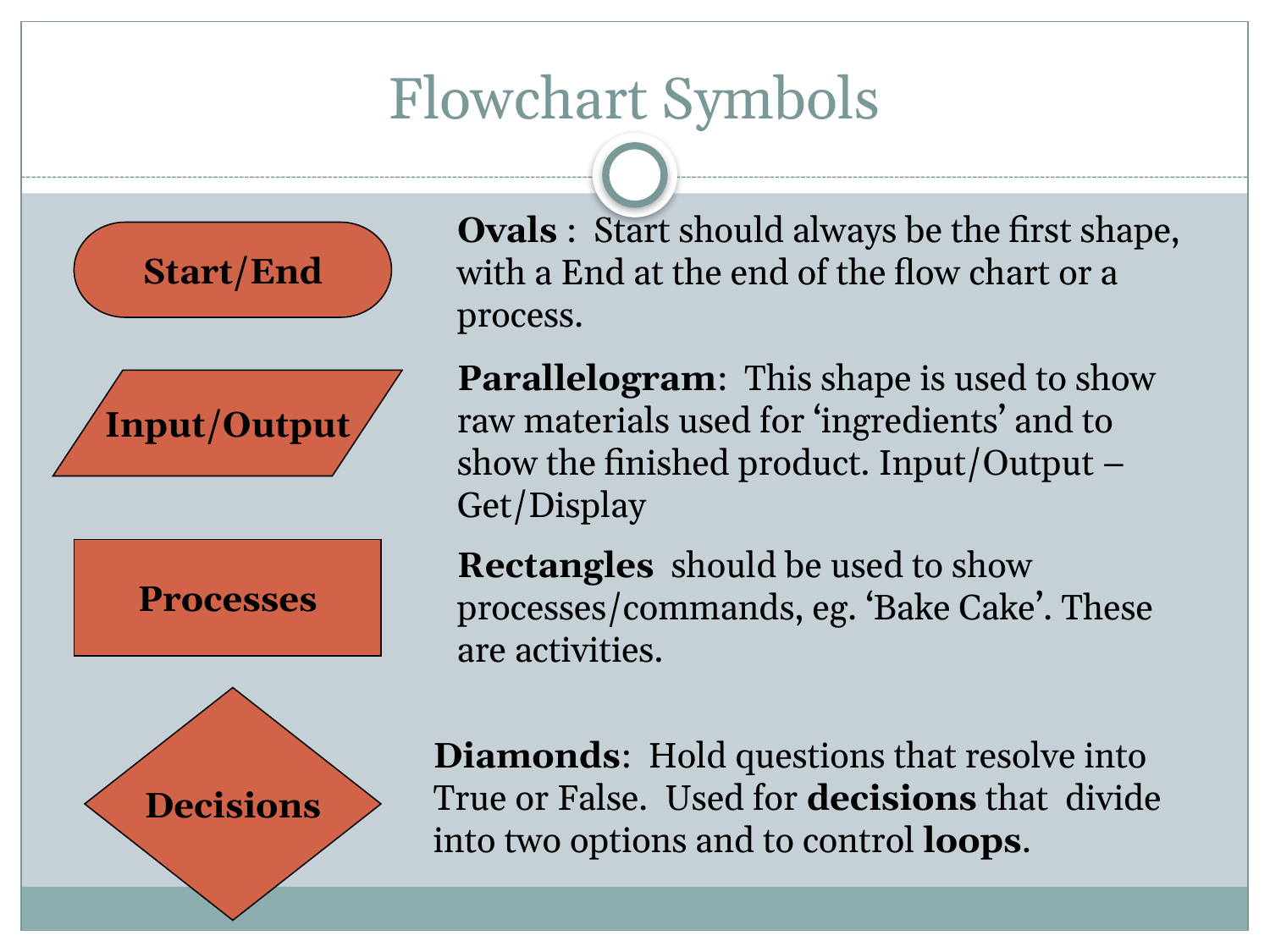

# Flowchart Symbols
Ovals :  Start should always be the first shape, with a End at the end of the flow chart or a process.
Start/End
Parallelogram:  This shape is used to show raw materials used for ‘ingredients’ and to show the finished product. Input/Output – Get/Display
Input/Output
Rectangles  should be used to show processes/commands, eg. ‘Bake Cake’. These are activities.
Processes
Decisions
Diamonds:  Hold questions that resolve into True or False.  Used for decisions that  divide into two options and to control loops.